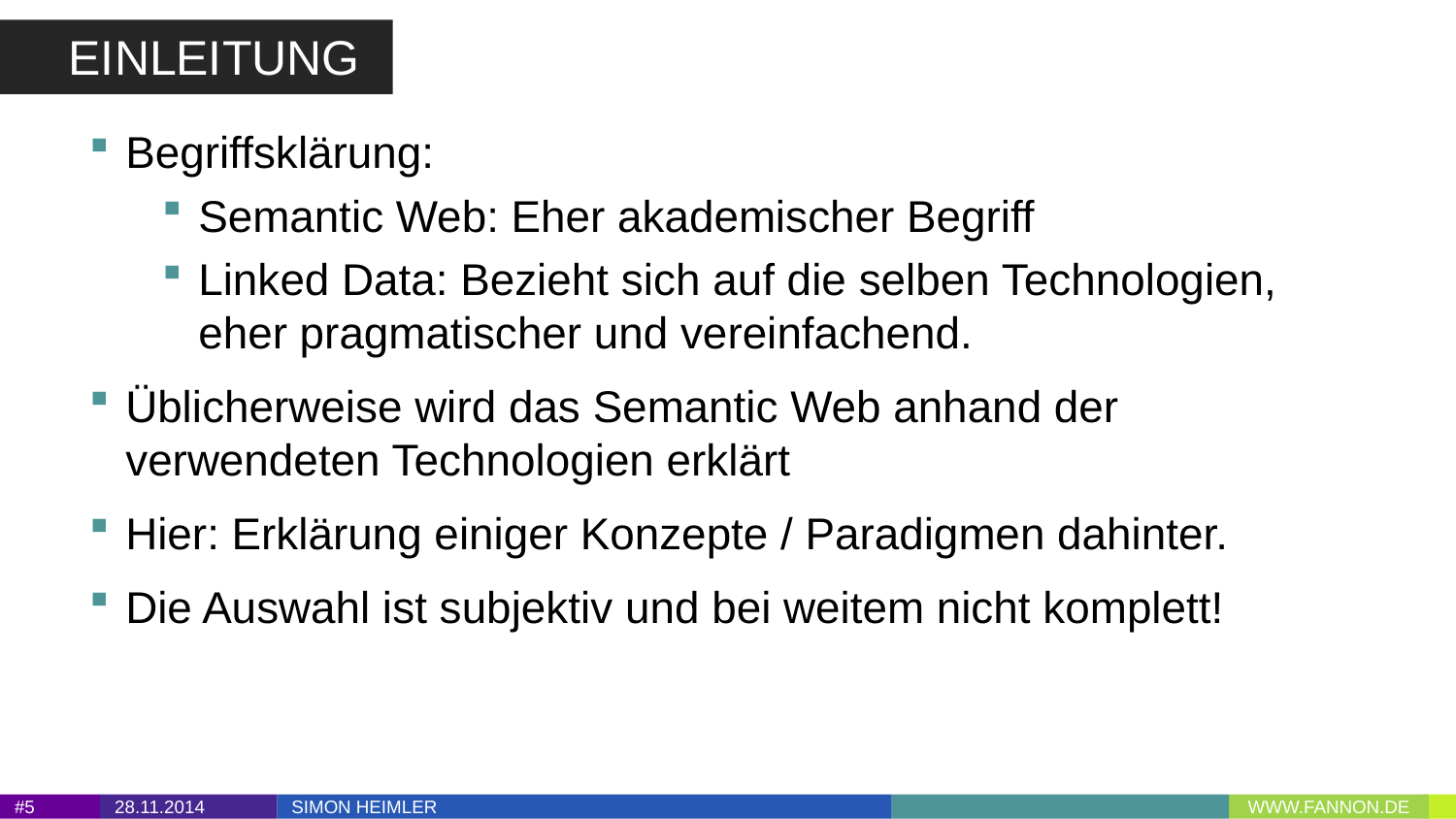

EINLEITUNG
Begriffsklärung:
Semantic Web: Eher akademischer Begriff
Linked Data: Bezieht sich auf die selben Technologien, eher pragmatischer und vereinfachend.
Üblicherweise wird das Semantic Web anhand der verwendeten Technologien erklärt
Hier: Erklärung einiger Konzepte / Paradigmen dahinter.
Die Auswahl ist subjektiv und bei weitem nicht komplett!